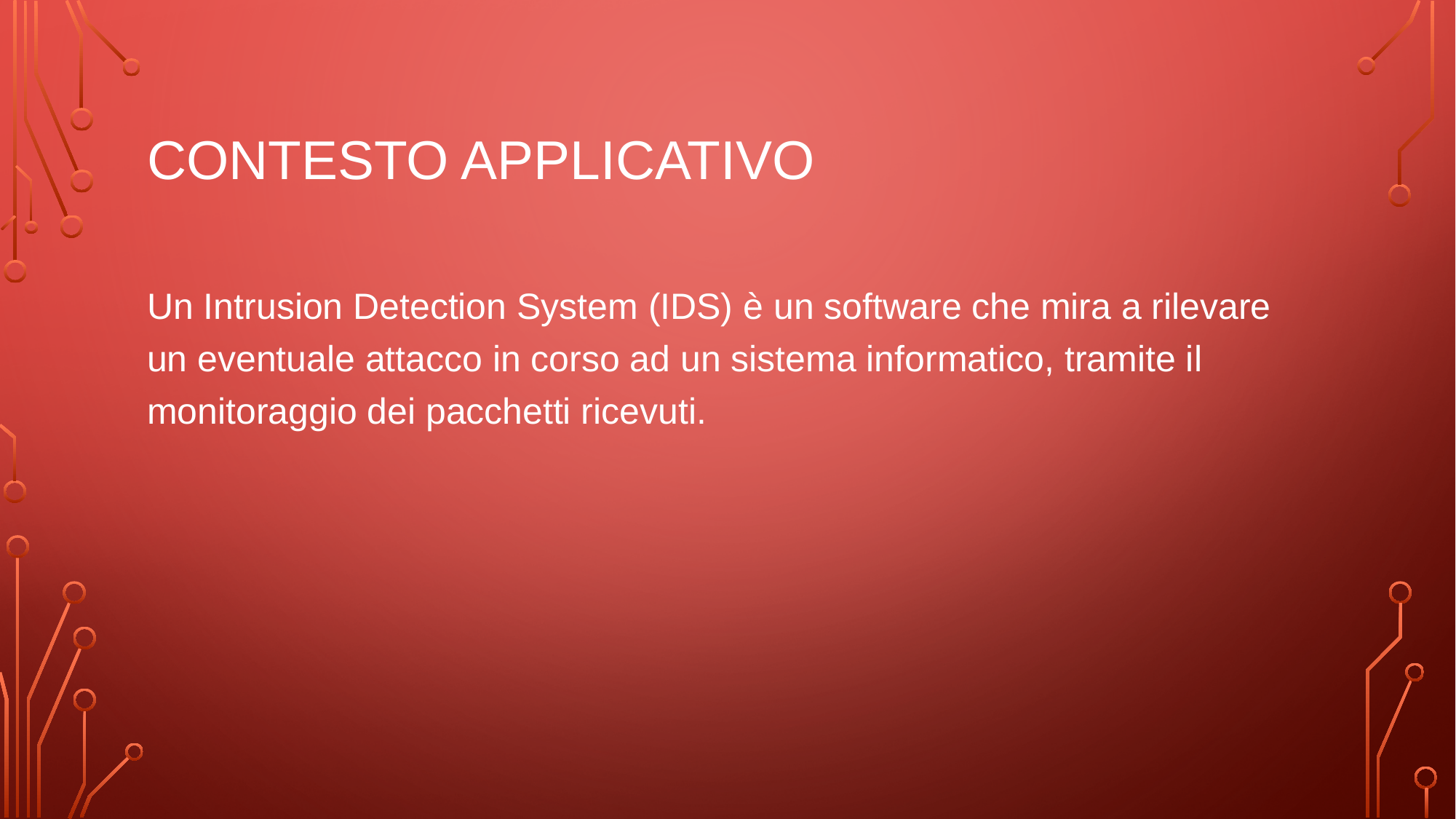

# Contesto Applicativo
Un Intrusion Detection System (IDS) è un software che mira a rilevare un eventuale attacco in corso ad un sistema informatico, tramite il monitoraggio dei pacchetti ricevuti.